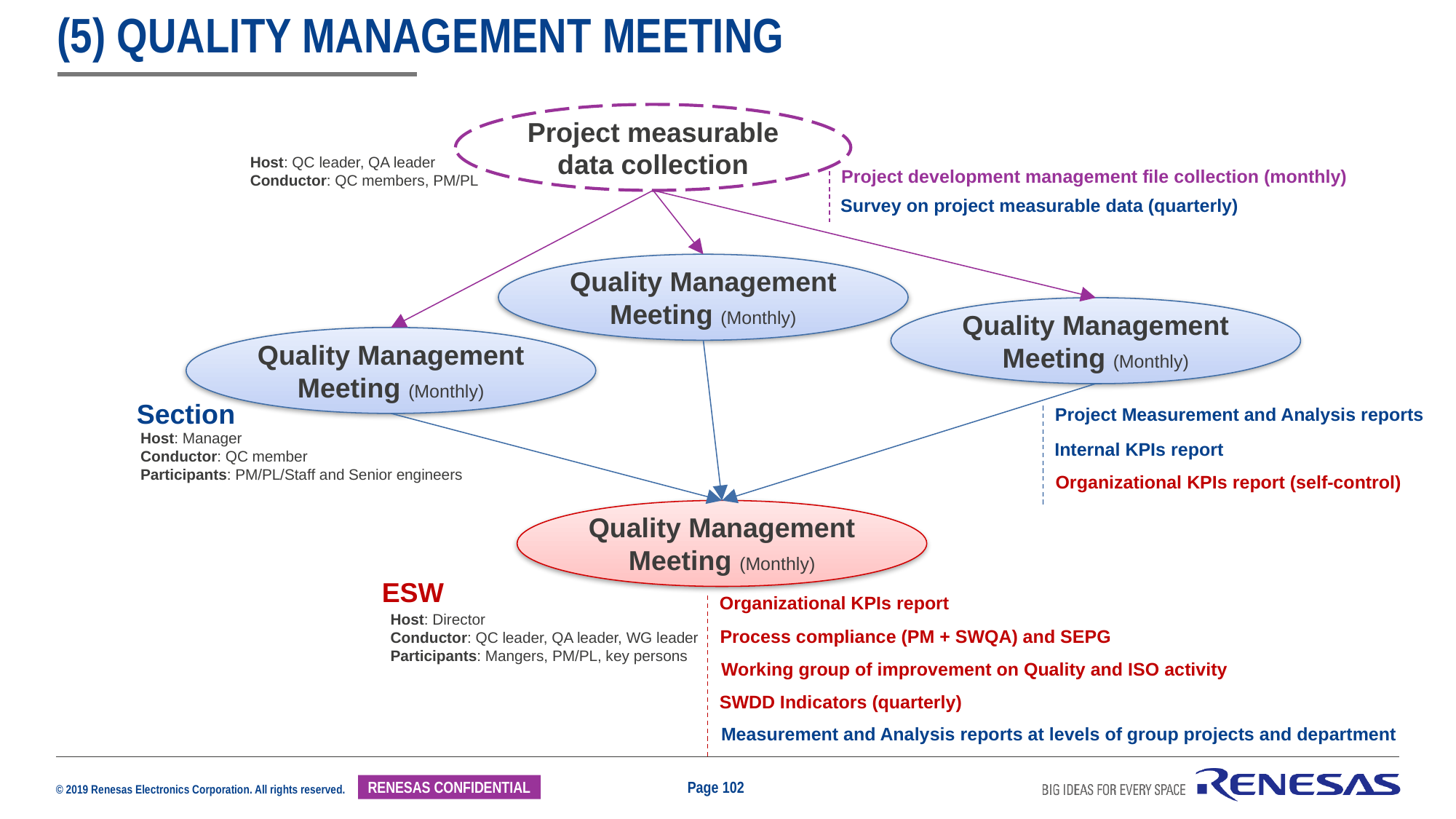

# (5) Quality management Meeting
Project measurable data collection
Host: QC leader, QA leader
Conductor: QC members, PM/PL
Project development management file collection (monthly)
Survey on project measurable data (quarterly)
Quality Management Meeting (Monthly)
Quality Management Meeting (Monthly)
Quality Management Meeting (Monthly)
Section
Project Measurement and Analysis reports
Host: Manager
Conductor: QC member
Participants: PM/PL/Staff and Senior engineers
Internal KPIs report
Organizational KPIs report (self-control)
Quality Management Meeting (Monthly)
ESW
Organizational KPIs report
Host: Director
Conductor: QC leader, QA leader, WG leader
Participants: Mangers, PM/PL, key persons
Process compliance (PM + SWQA) and SEPG
Working group of improvement on Quality and ISO activity
SWDD Indicators (quarterly)
Measurement and Analysis reports at levels of group projects and department
Page 102